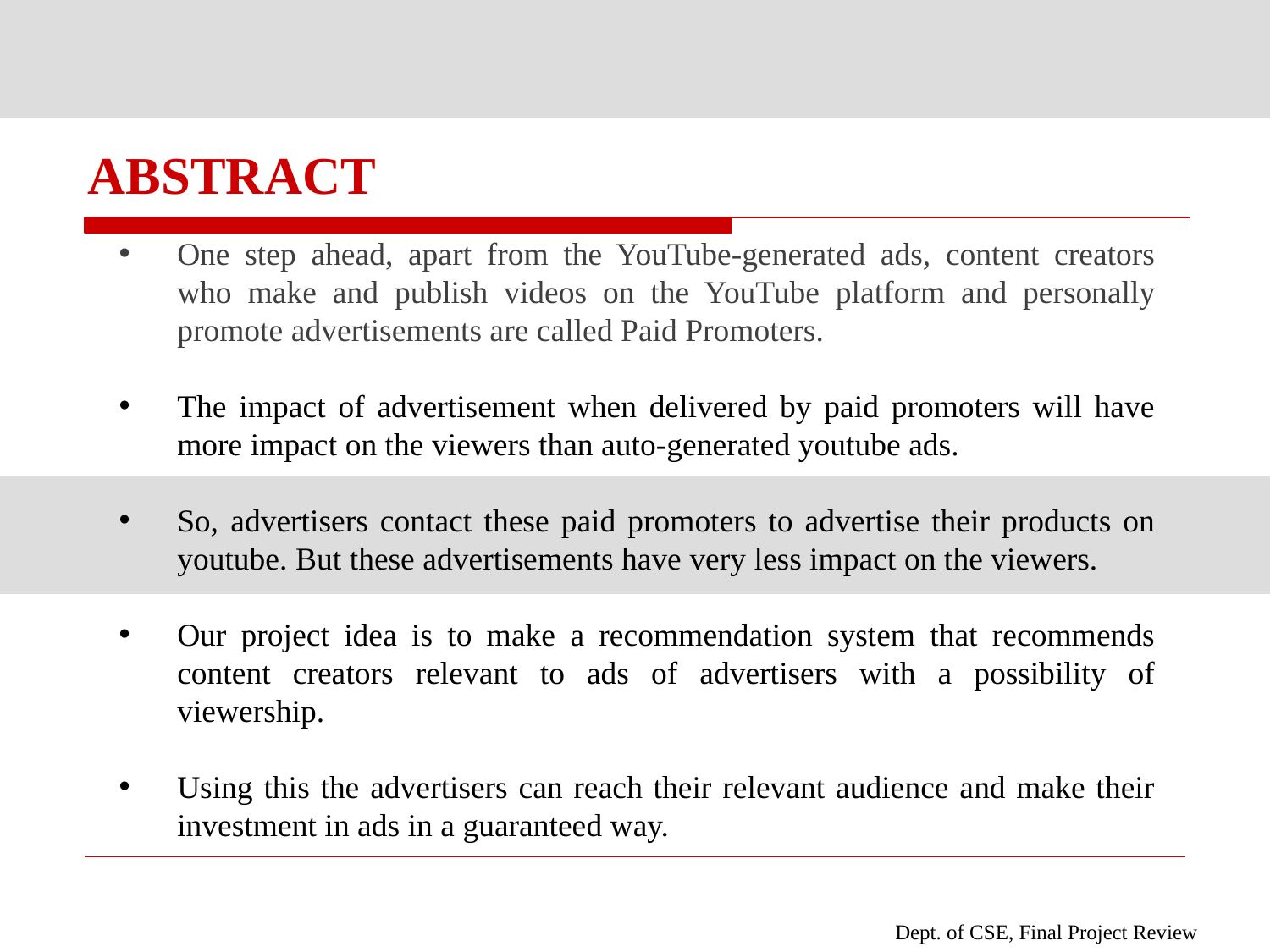

# ABSTRACT

One step ahead, apart from the YouTube-generated ads, content creators who make and publish videos on the YouTube platform and personally promote advertisements are called Paid Promoters.

The impact of advertisement when delivered by paid promoters will have more impact on the viewers than auto-generated youtube ads.

So, advertisers contact these paid promoters to advertise their products on youtube. But these advertisements have very less impact on the viewers.

Our project idea is to make a recommendation system that recommends content creators relevant to ads of advertisers with a possibility of viewership.

Using this the advertisers can reach their relevant audience and make their investment in ads in a guaranteed way.

Dept. of CSE, Final Project Review